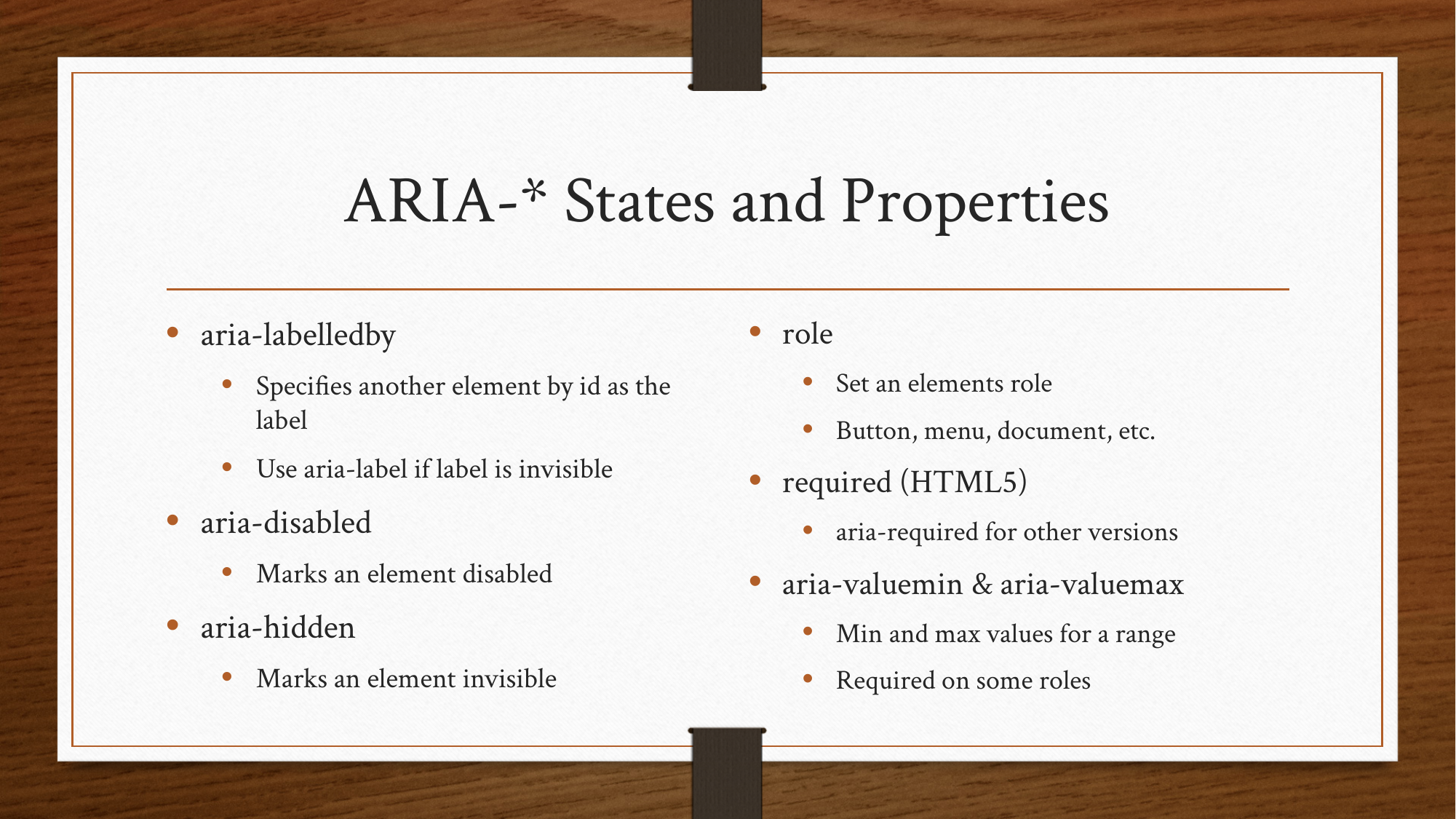

# ARIA-* States and Properties
aria-labelledby
Specifies another element by id as the label
Use aria-label if label is invisible
aria-disabled
Marks an element disabled
aria-hidden
Marks an element invisible
role
Set an elements role
Button, menu, document, etc.
required (HTML5)
aria-required for other versions
aria-valuemin & aria-valuemax
Min and max values for a range
Required on some roles